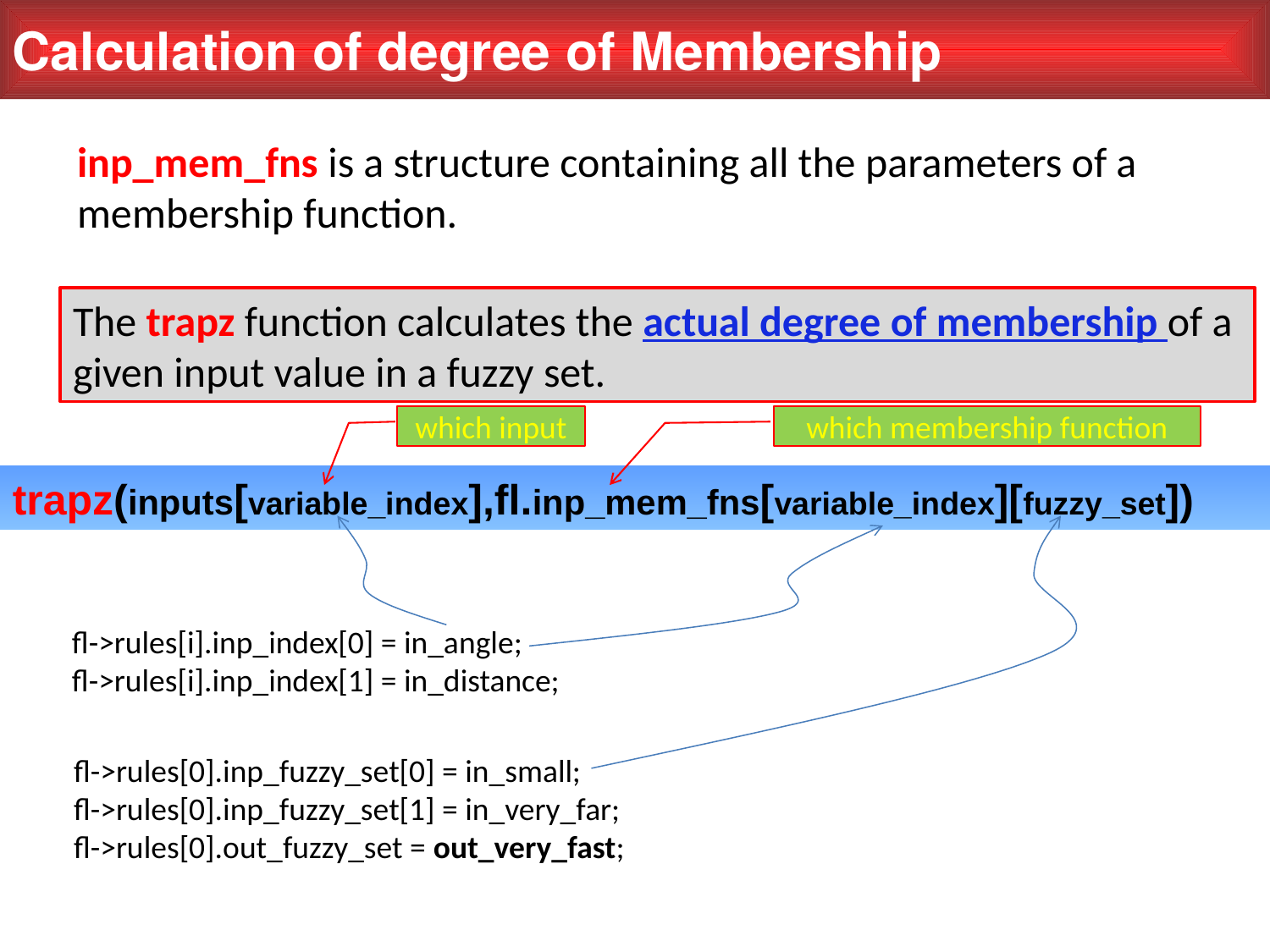

Calculation of degree of Membership
inp_mem_fns is a structure containing all the parameters of a
membership function.
The trapz function calculates the actual degree of membership of a
given input value in a fuzzy set.
which input
which membership function
trapz(inputs[variable_index],fl.inp_mem_fns[variable_index][fuzzy_set])

fl->rules[i].inp_index[0] = in_angle;
fl->rules[i].inp_index[1] = in_distance;
   fl->rules[0].inp_fuzzy_set[0] = in_small;
   fl->rules[0].inp_fuzzy_set[1] = in_very_far;
   fl->rules[0].out_fuzzy_set = out_very_fast;